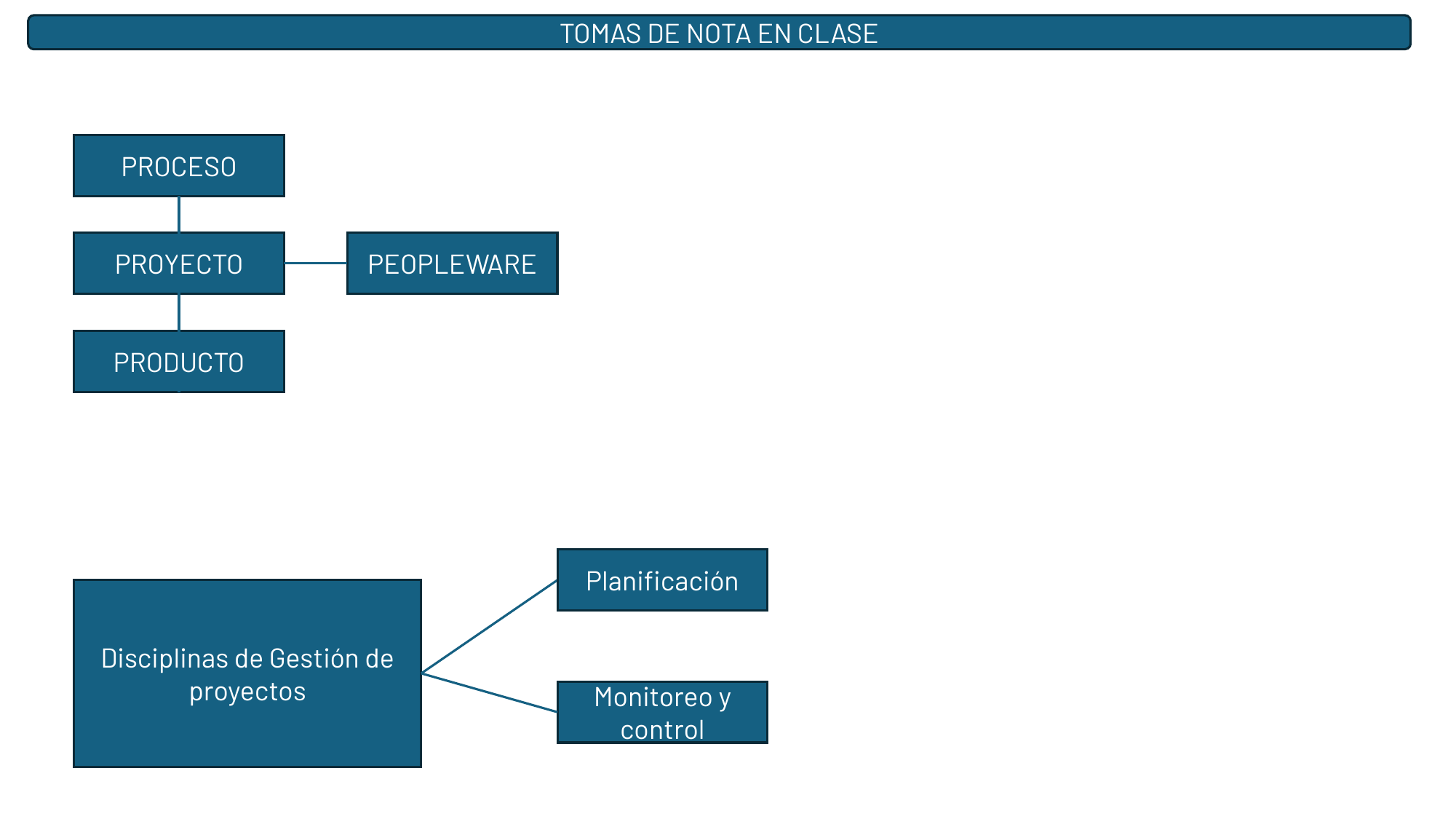

TOMAS DE NOTA EN CLASE
PROCESO
PEOPLEWARE
PROYECTO
PRODUCTO
Planificación
Disciplinas de Gestión de proyectos
Monitoreo y control